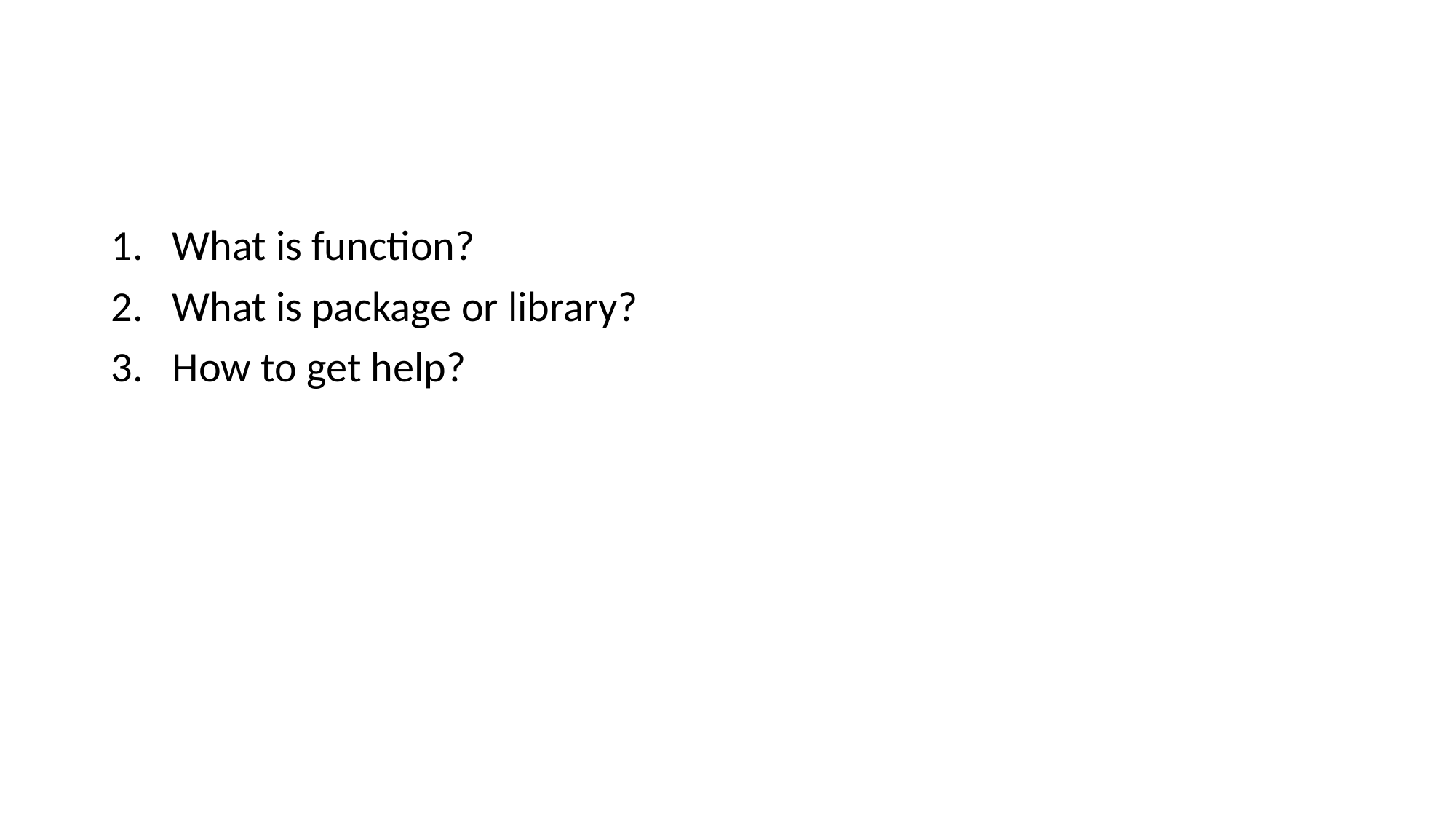

#
What is function?
What is package or library?
How to get help?